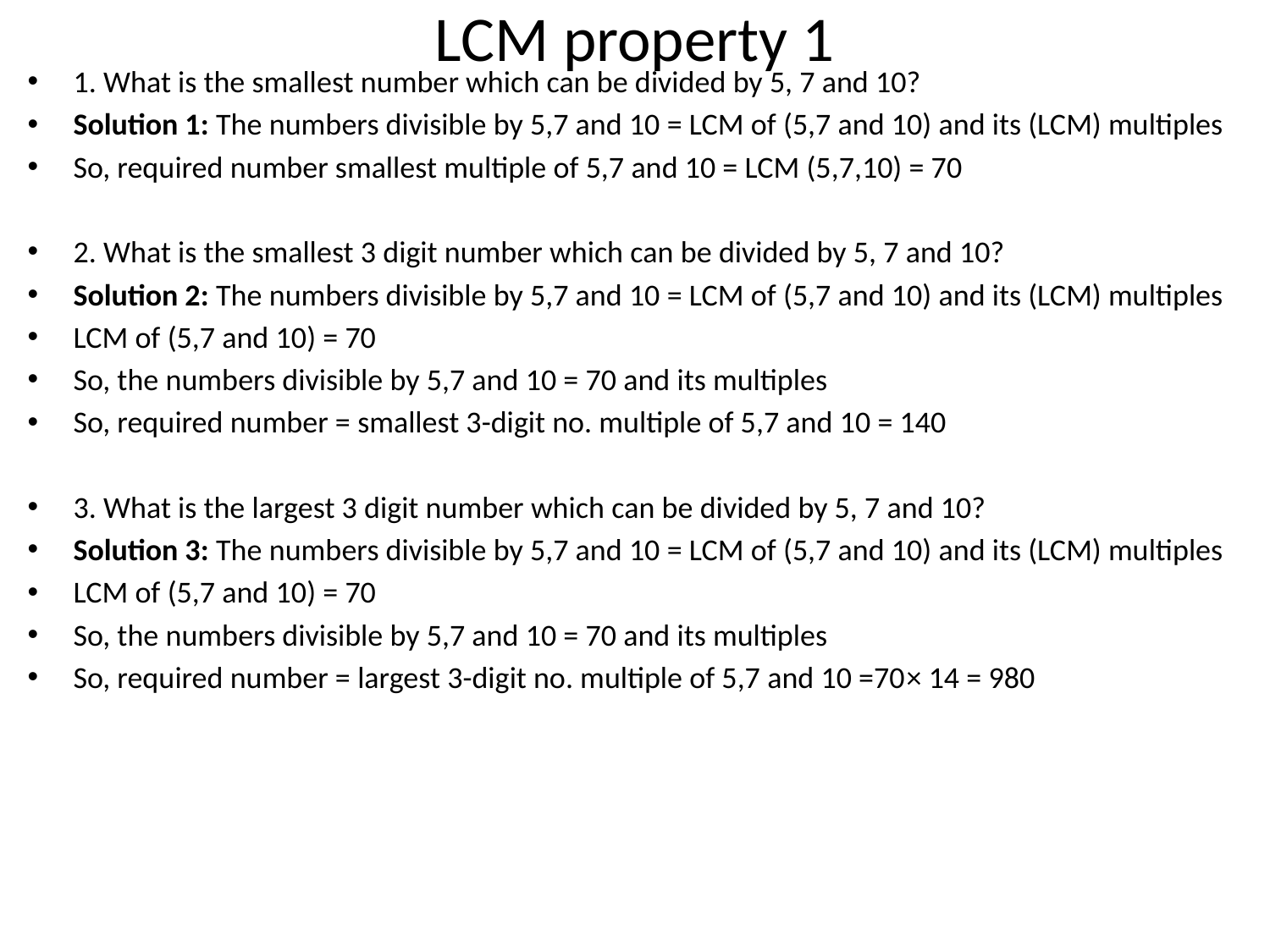

# LCM property 1
1. What is the smallest number which can be divided by 5, 7 and 10?
Solution 1: The numbers divisible by 5,7 and 10 = LCM of (5,7 and 10) and its (LCM) multiples
So, required number smallest multiple of 5,7 and 10 = LCM (5,7,10) = 70

2. What is the smallest 3 digit number which can be divided by 5, 7 and 10?
Solution 2: The numbers divisible by 5,7 and 10 = LCM of (5,7 and 10) and its (LCM) multiples
LCM of (5,7 and 10) = 70
So, the numbers divisible by 5,7 and 10 = 70 and its multiples
So, required number = smallest 3-digit no. multiple of 5,7 and 10 = 140

3. What is the largest 3 digit number which can be divided by 5, 7 and 10?
Solution 3: The numbers divisible by 5,7 and 10 = LCM of (5,7 and 10) and its (LCM) multiples
LCM of (5,7 and 10) = 70
So, the numbers divisible by 5,7 and 10 = 70 and its multiples
So, required number = largest 3-digit no. multiple of 5,7 and 10 =70× 14 = 980